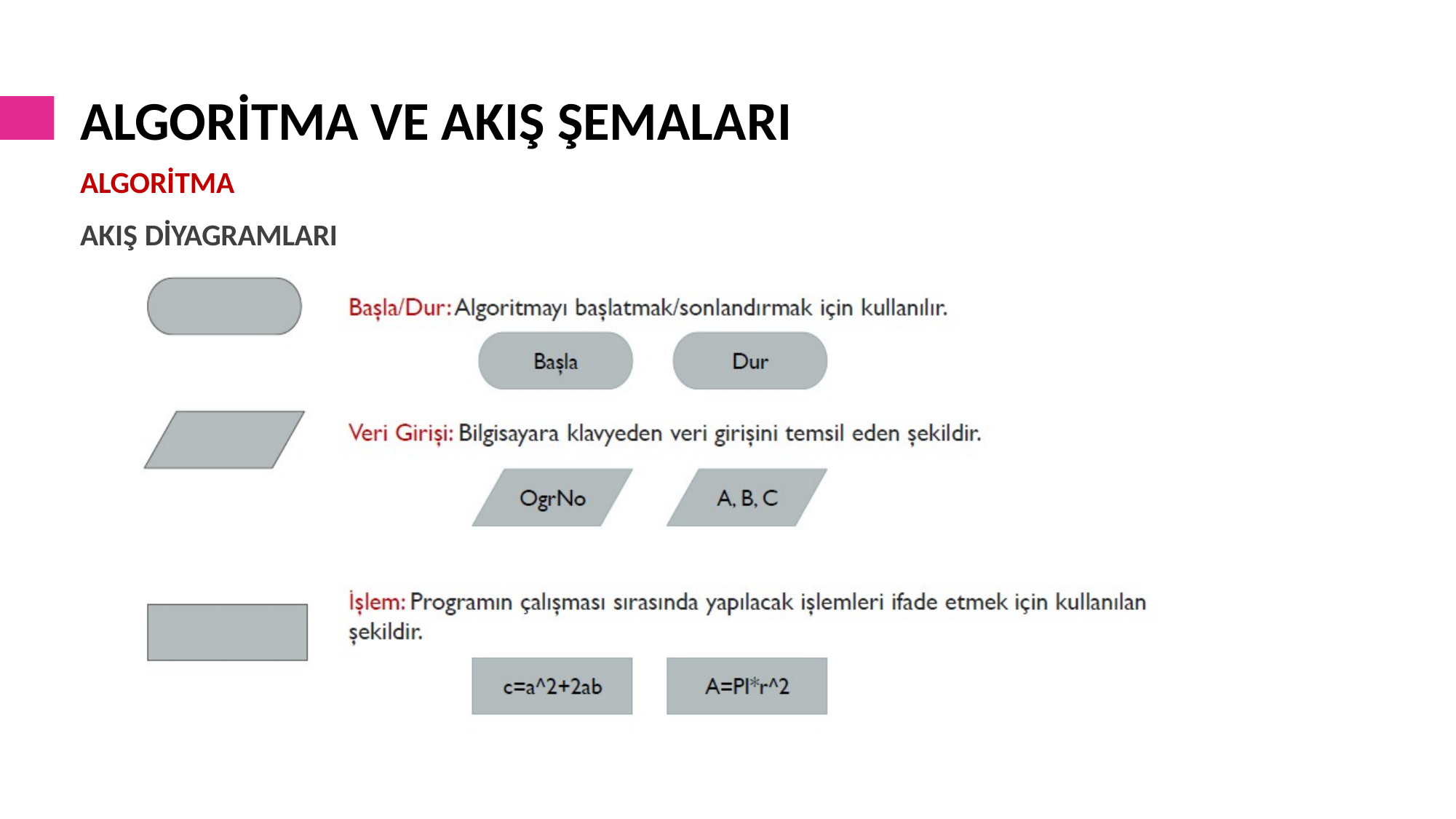

# ALGORİTMA VE AKIŞ ŞEMALARI
ALGORİTMA
AKIŞ DİYAGRAMLARI